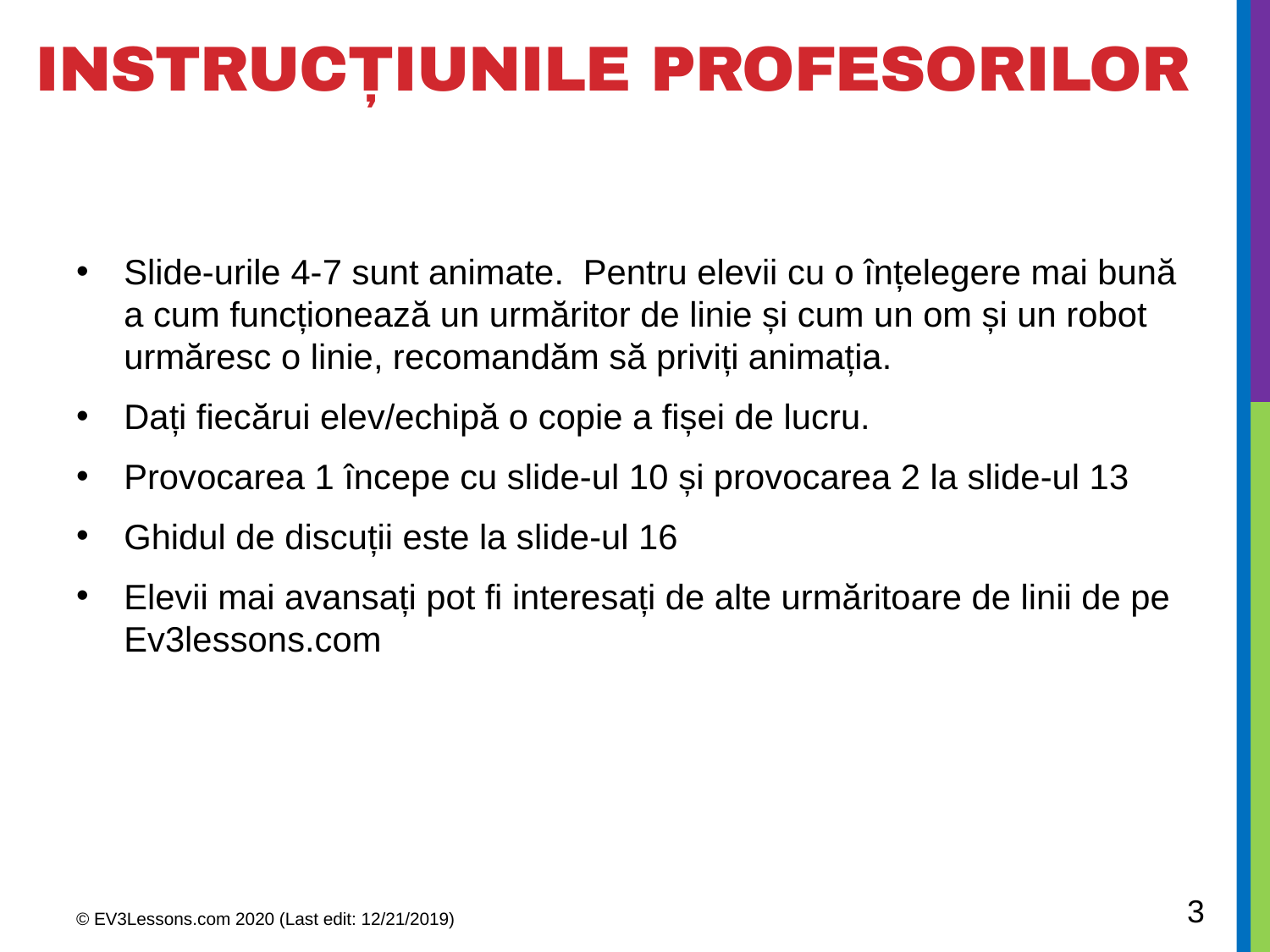

# Instrucțiunile profesorilor
Slide-urile 4-7 sunt animate.  Pentru elevii cu o înțelegere mai bună a cum funcționează un urmăritor de linie și cum un om și un robot urmăresc o linie, recomandăm să priviți animația.
Dați fiecărui elev/echipă o copie a fișei de lucru.
Provocarea 1 începe cu slide-ul 10 și provocarea 2 la slide-ul 13
Ghidul de discuții este la slide-ul 16
Elevii mai avansați pot fi interesați de alte urmăritoare de linii de pe Ev3lessons.com

3
© EV3Lessons.com 2020 (Last edit: 12/21/2019)